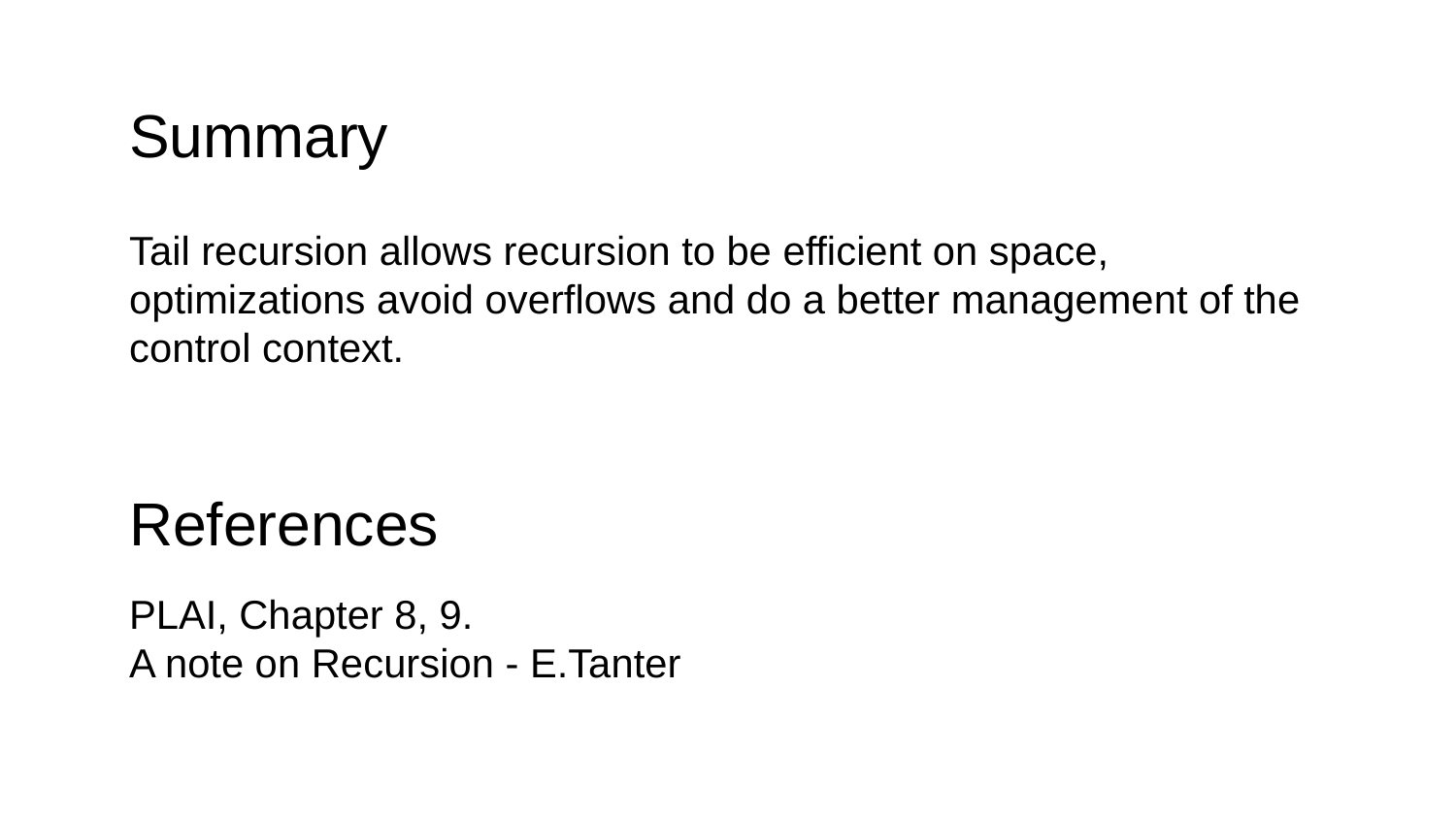

Summary
Tail recursion allows recursion to be efficient on space, optimizations avoid overflows and do a better management of the control context.
References
PLAI, Chapter 8, 9.
A note on Recursion - E.Tanter